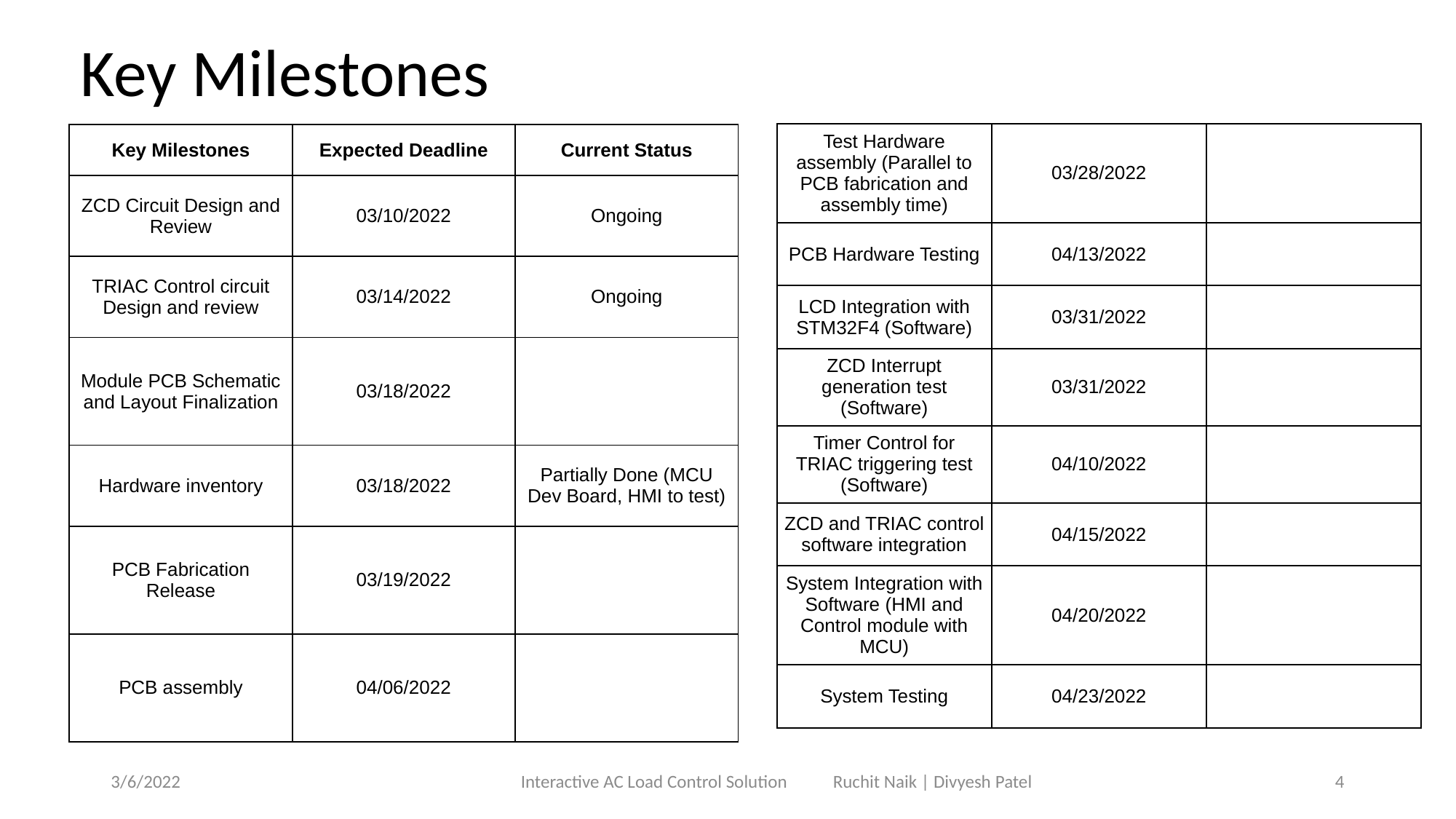

# Key Milestones
| Test Hardware assembly (Parallel to PCB fabrication and assembly time) | 03/28/2022 |  |
| --- | --- | --- |
| PCB Hardware Testing | 04/13/2022 |  |
| LCD Integration with STM32F4 (Software) | 03/31/2022 |  |
| ZCD Interrupt generation test (Software) | 03/31/2022 |  |
| Timer Control for TRIAC triggering test (Software) | 04/10/2022 |  |
| ZCD and TRIAC control software integration | 04/15/2022 |  |
| System Integration with Software (HMI and Control module with MCU) | 04/20/2022 |  |
| System Testing | 04/23/2022 |  |
| Key Milestones | Expected Deadline | Current Status |
| --- | --- | --- |
| ZCD Circuit Design and Review | 03/10/2022 | Ongoing |
| TRIAC Control circuit Design and review | 03/14/2022 | Ongoing |
| Module PCB Schematic and Layout Finalization | 03/18/2022 |  |
| Hardware inventory | 03/18/2022 | Partially Done (MCU Dev Board, HMI to test) |
| PCB Fabrication Release | 03/19/2022 |  |
| PCB assembly | 04/06/2022 |  |
3/6/2022
4
Interactive AC Load Control Solution           Ruchit Naik | Divyesh Patel